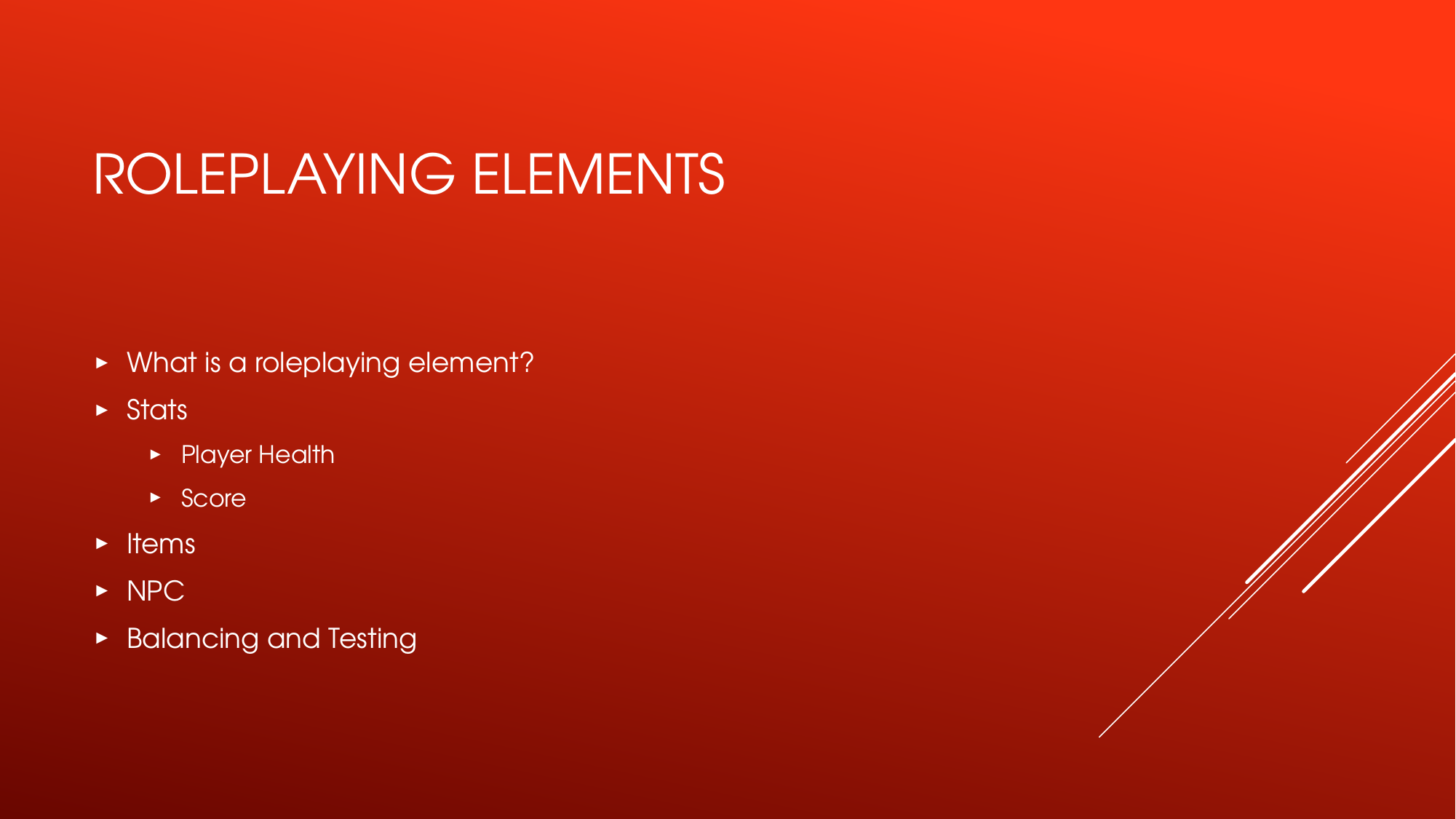

# Roleplaying Elements
What is a roleplaying element?
Stats
Player Health
Score
Items
NPC
Balancing and Testing